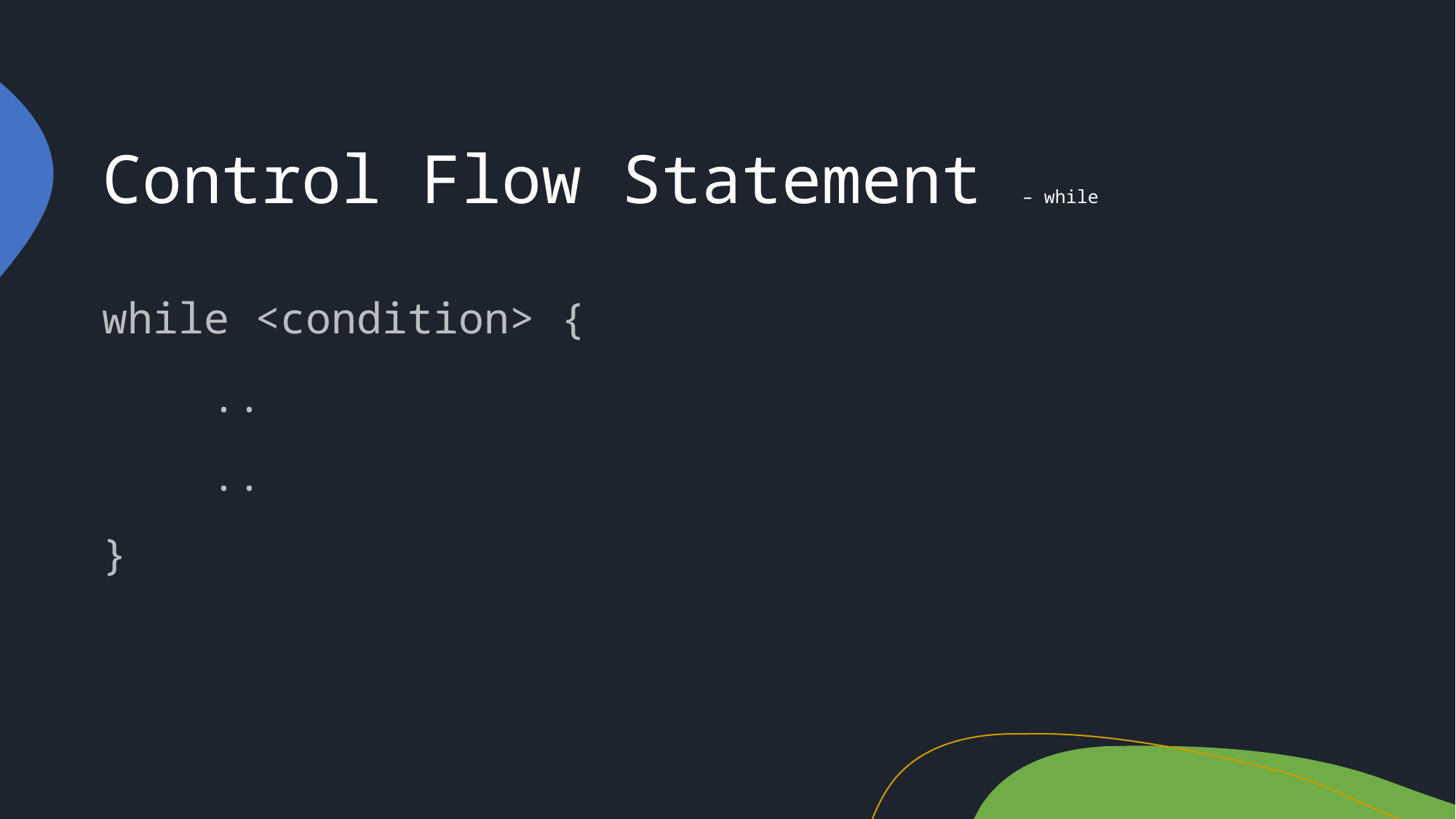

# Control Flow Statement – while
while <condition> {
	..
	..
}